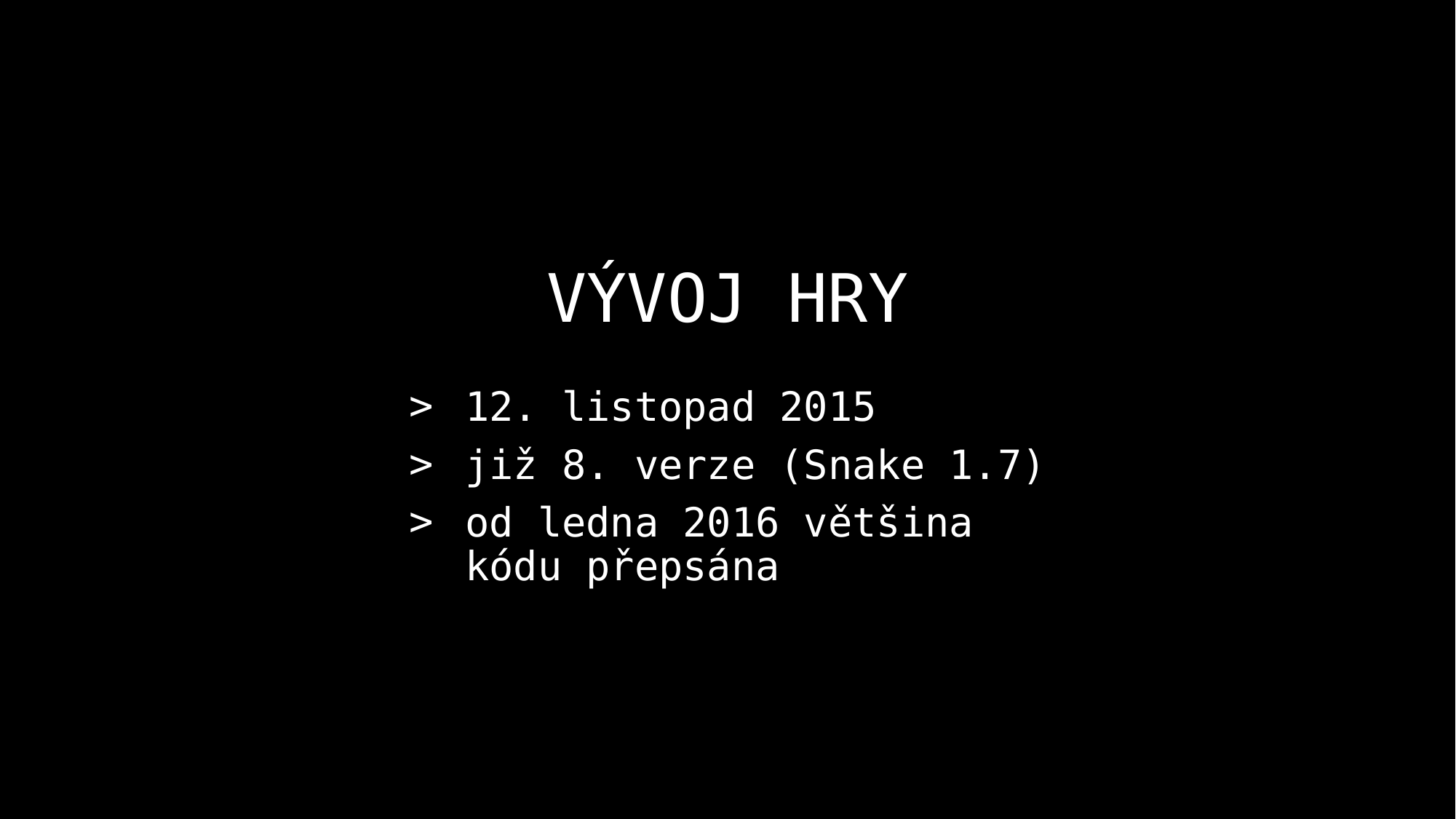

# VÝVOJ HRY
12. listopad 2015
již 8. verze (Snake 1.7)
od ledna 2016 většina kódu přepsána